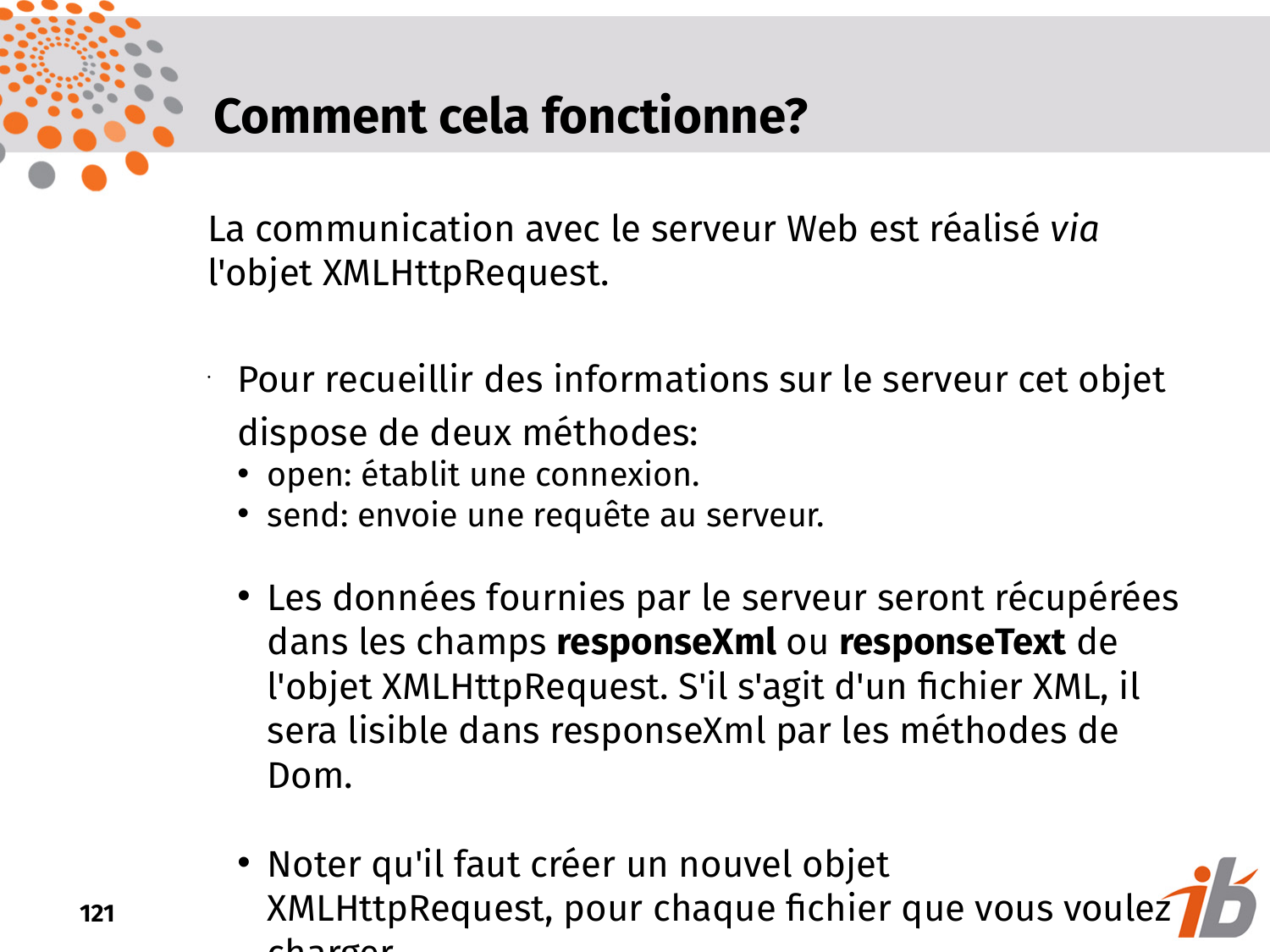

Comment cela fonctionne?
La communication avec le serveur Web est réalisé via l'objet XMLHttpRequest.

Pour recueillir des informations sur le serveur cet objet dispose de deux méthodes:
open: établit une connexion.
send: envoie une requête au serveur.

Les données fournies par le serveur seront récupérées dans les champs responseXml ou responseText de l'objet XMLHttpRequest. S'il s'agit d'un fichier XML, il sera lisible dans responseXml par les méthodes de Dom.

Noter qu'il faut créer un nouvel objet XMLHttpRequest, pour chaque fichier que vous voulez charger.

121